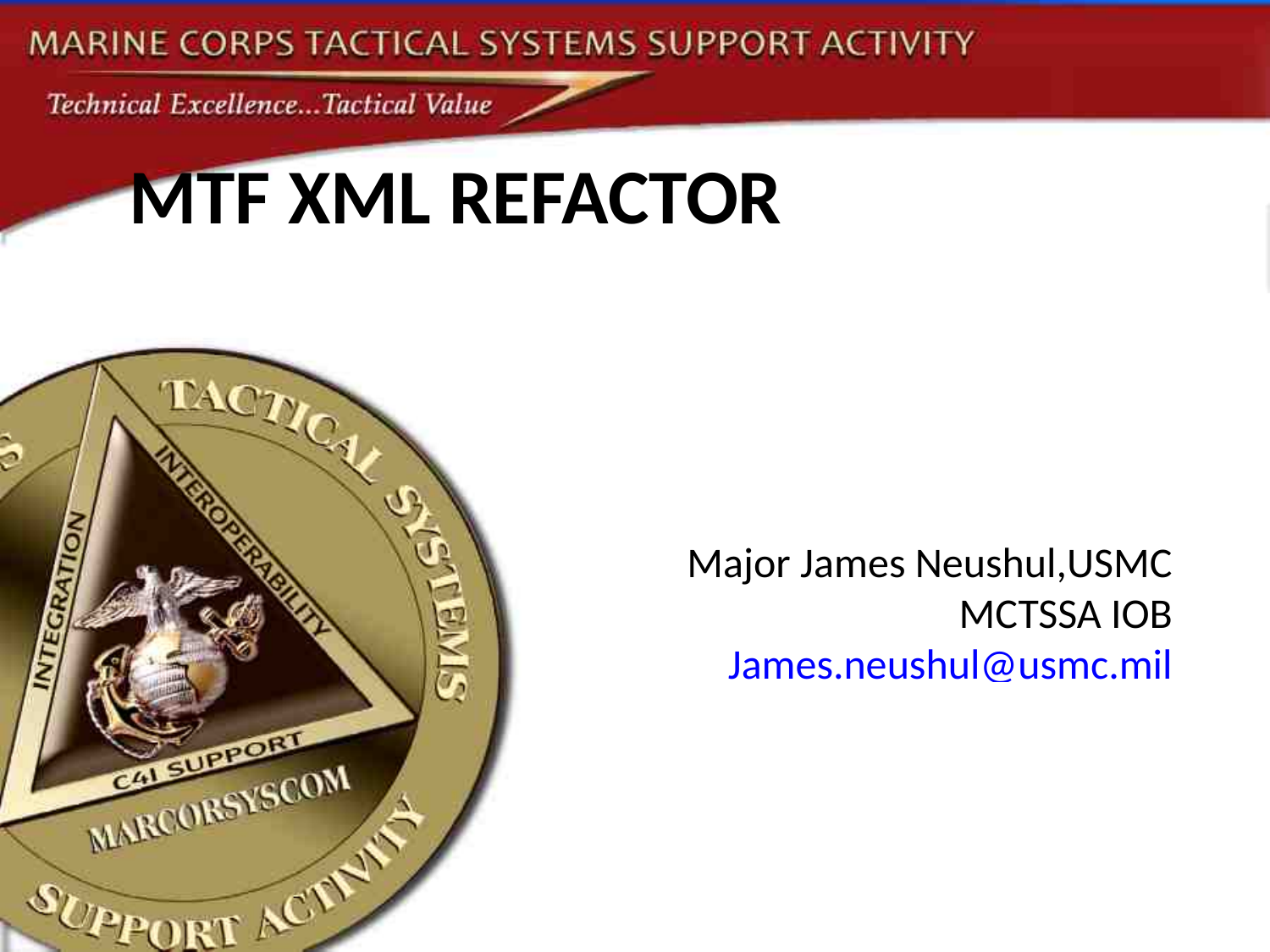

MTF XML REFACTOR

Major James Neushul,USMC
MCTSSA IOB
James.neushul@usmc.mil